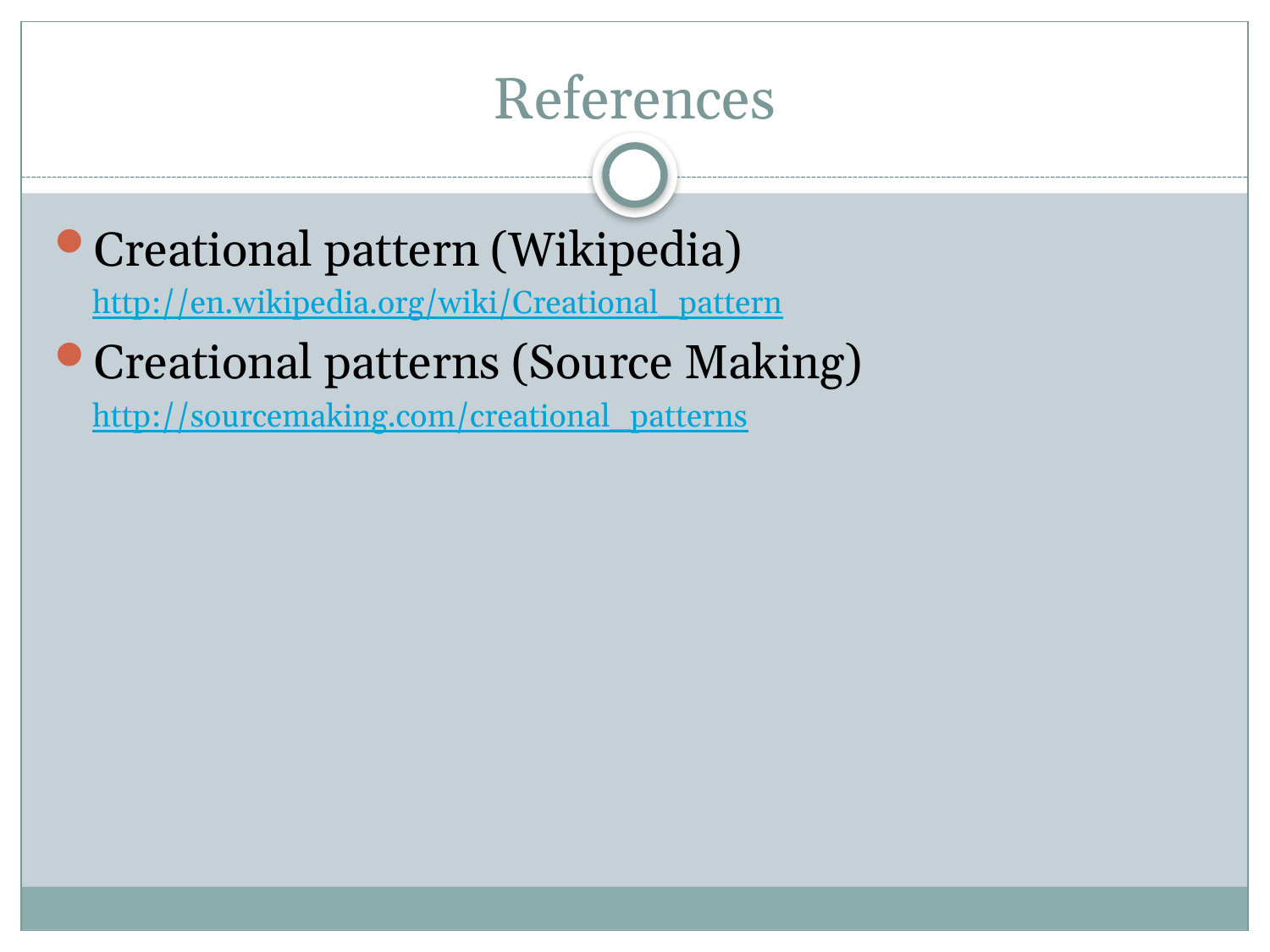

# References
Creational pattern (Wikipedia)
http://en.wikipedia.org/wiki/Creational_pattern
Creational patterns (Source Making)
http://sourcemaking.com/creational_patterns